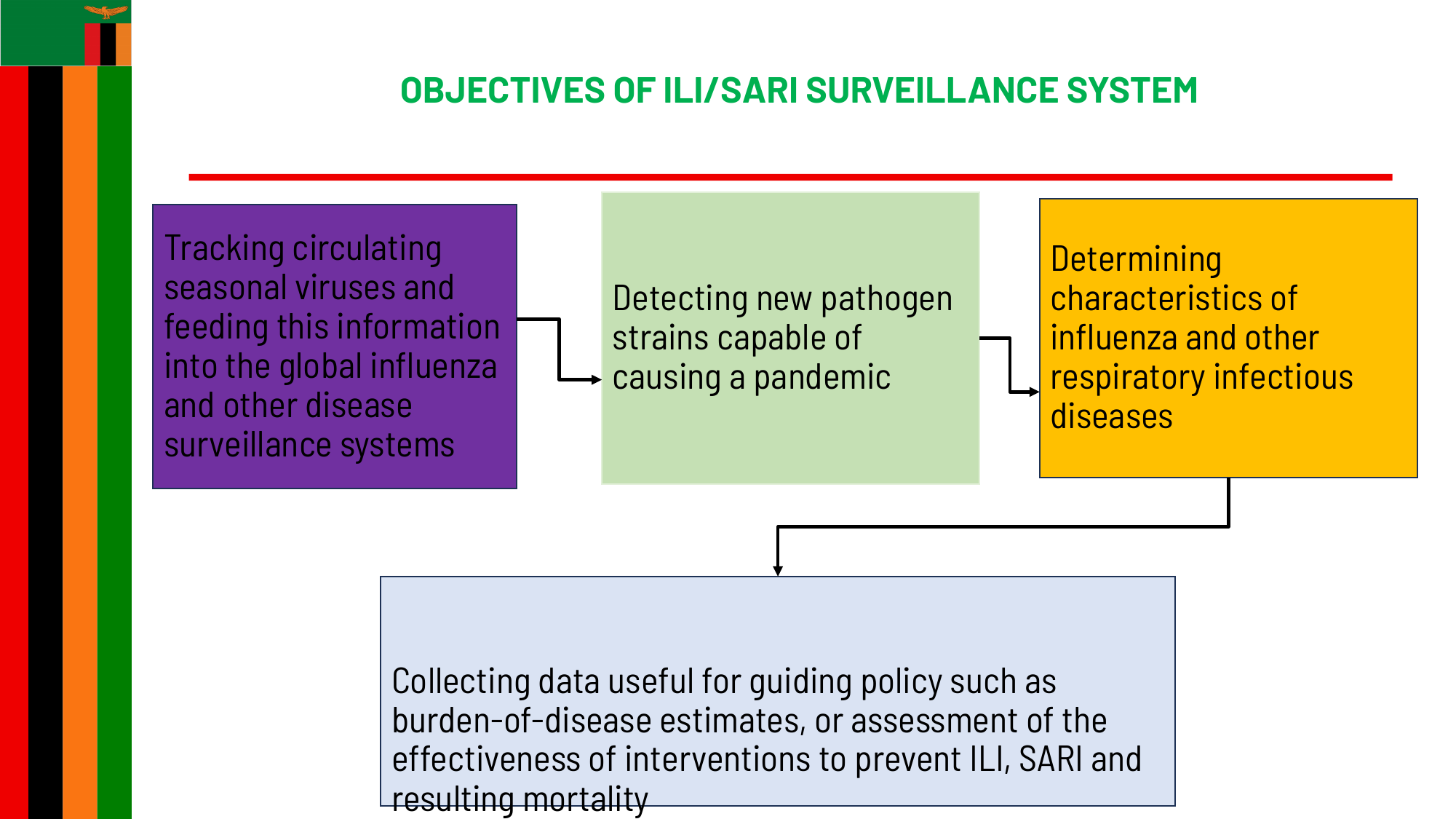

# OBJECTIVES OF ILI/SARI SURVEILLANCE SYSTEM
Detecting new pathogen strains capable of causing a pandemic
Determining characteristics of influenza and other respiratory infectious diseases
Tracking circulating seasonal viruses and feeding this information into the global influenza and other disease surveillance systems

Collecting data useful for guiding policy such as burden-of-disease estimates, or assessment of the effectiveness of interventions to prevent ILI, SARI and resulting mortality